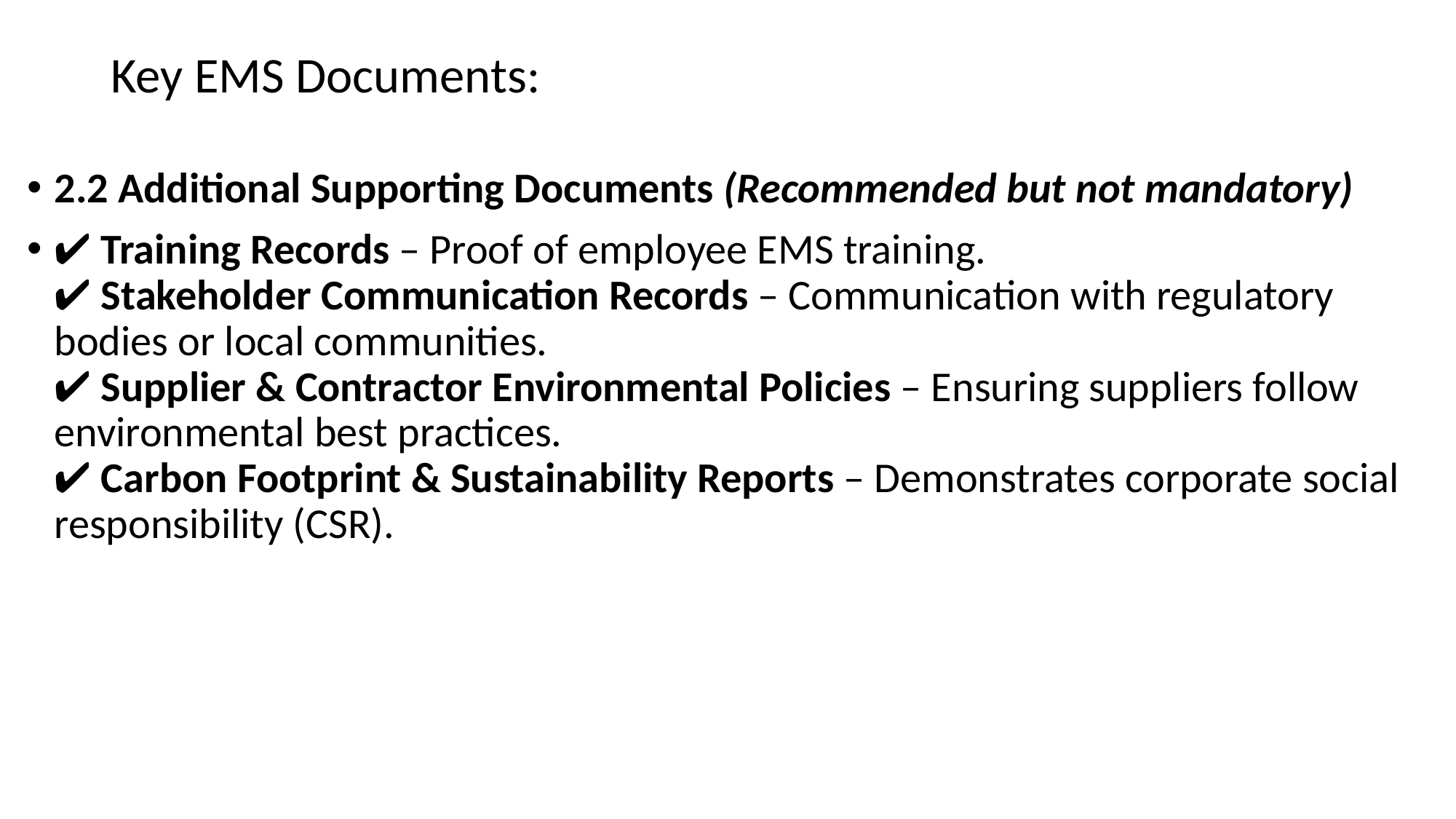

# Key EMS Documents:
2.2 Additional Supporting Documents (Recommended but not mandatory)
✔️ Training Records – Proof of employee EMS training.
✔️ Stakeholder Communication Records – Communication with regulatory bodies or local communities.
✔️ Supplier & Contractor Environmental Policies – Ensuring suppliers follow environmental best practices.
✔️ Carbon Footprint & Sustainability Reports – Demonstrates corporate social responsibility (CSR).